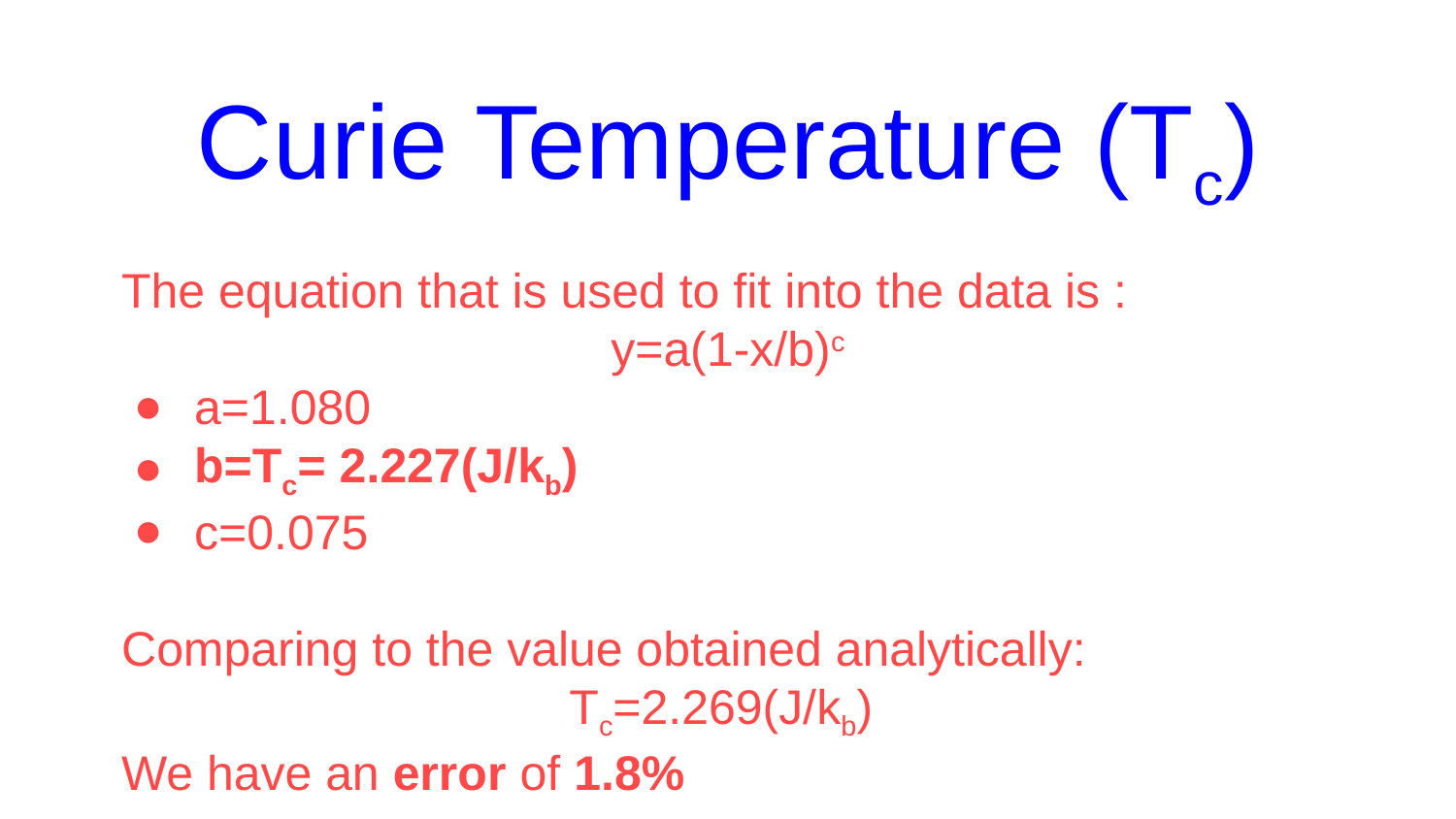

# Curie Temperature (Tc)
The equation that is used to fit into the data is :
y=a(1-x/b)c
a=1.080
b=Tc= 2.227(J/kb)
c=0.075

Comparing to the value obtained analytically:
Tc=2.269(J/kb)
We have an error of 1.8%